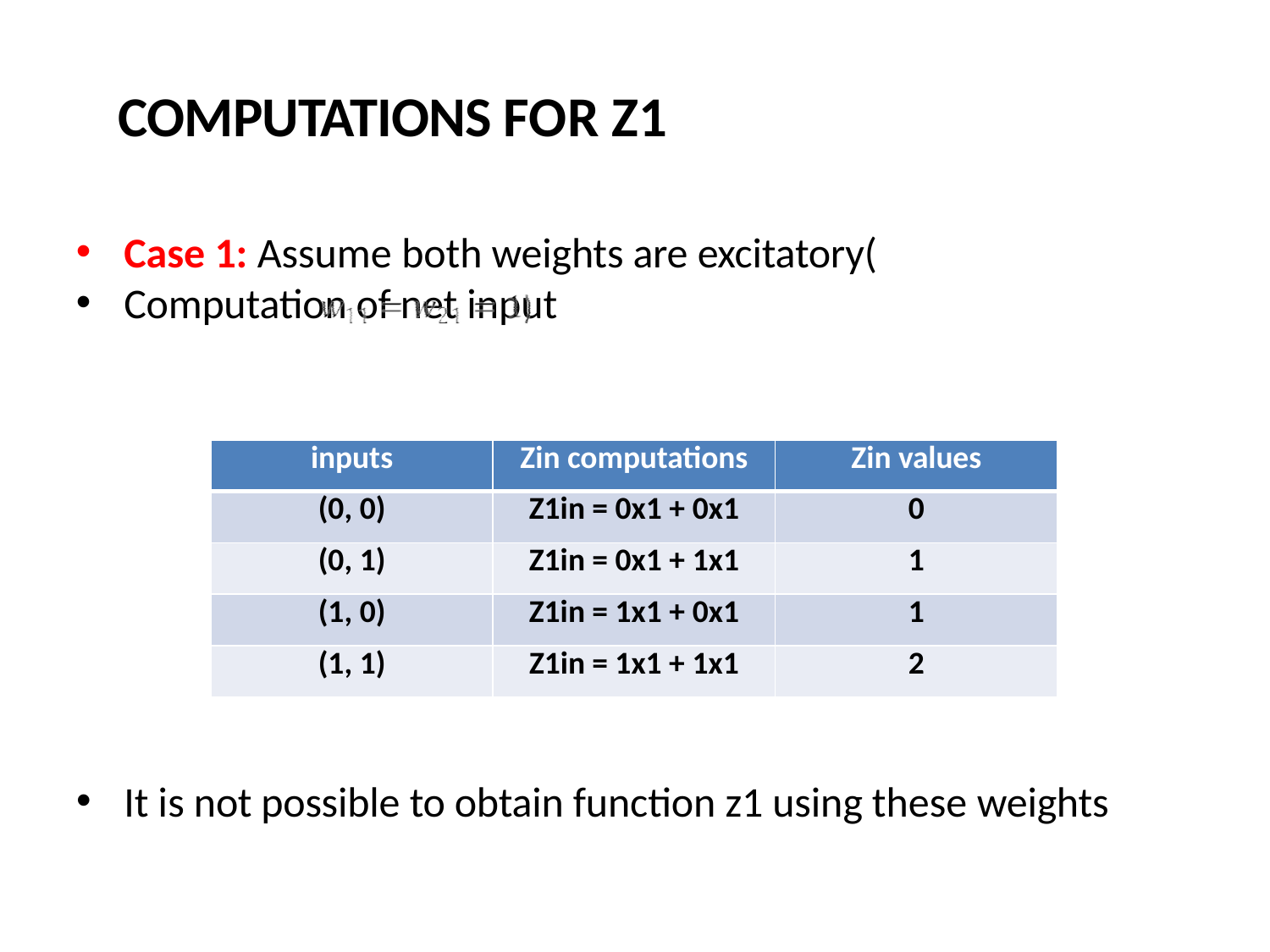

# COMPUTATIONS FOR Z1
Case 1: Assume both weights are excitatory(
Computation of net input

| inputs | Zin computations | Zin values |
| --- | --- | --- |
| (0, 0) | Z1in = 0x1 + 0x1 | 0 |
| (0, 1) | Z1in = 0x1 + 1x1 | 1 |
| (1, 0) | Z1in = 1x1 + 0x1 | 1 |
| (1, 1) | Z1in = 1x1 + 1x1 | 2 |
It is not possible to obtain function z1 using these weights